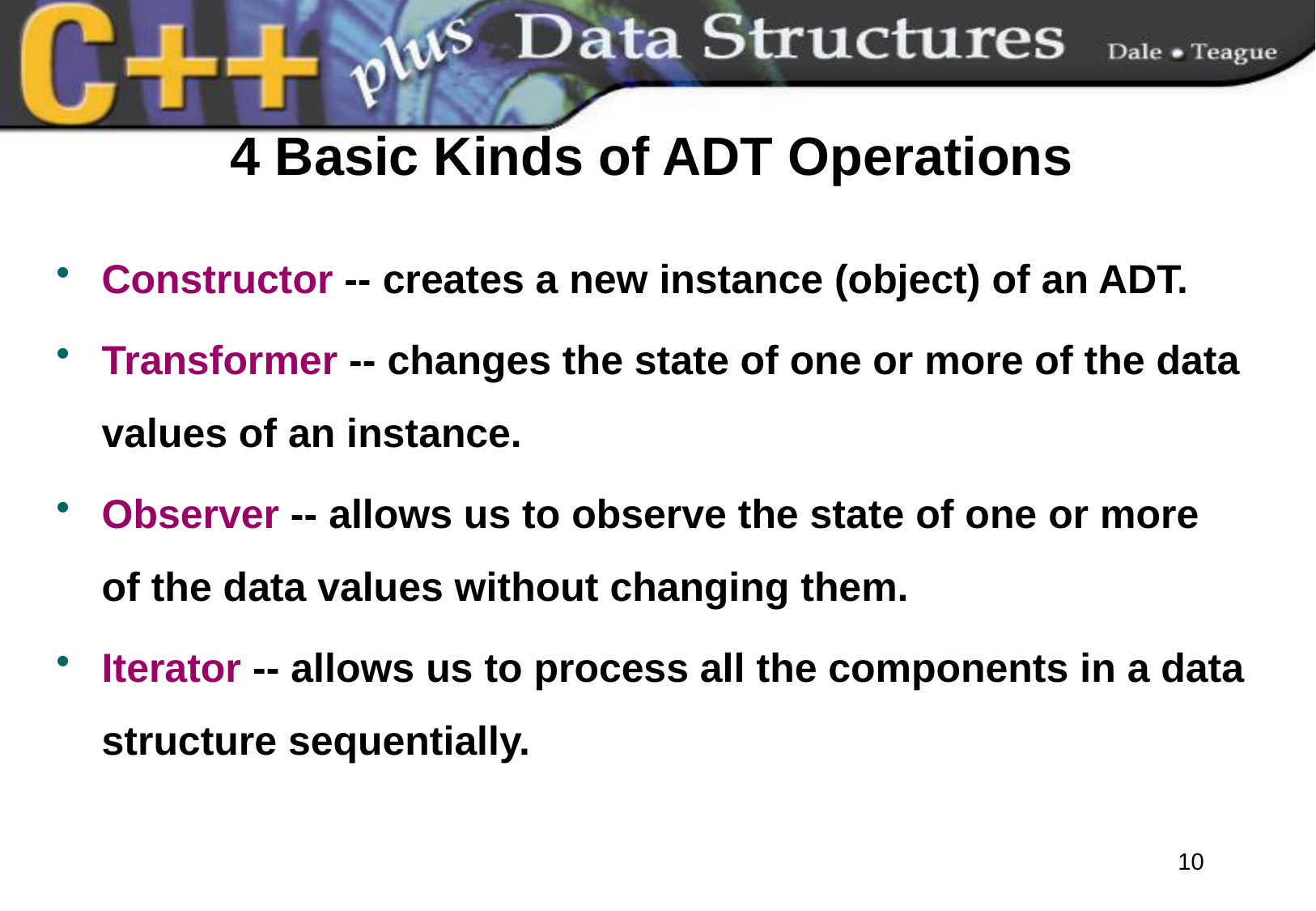

# 4 Basic Kinds of ADT Operations
Constructor -- creates a new instance (object) of an ADT.
Transformer -- changes the state of one or more of the data values of an instance.
Observer -- allows us to observe the state of one or more of the data values without changing them.
Iterator -- allows us to process all the components in a data structure sequentially.
10